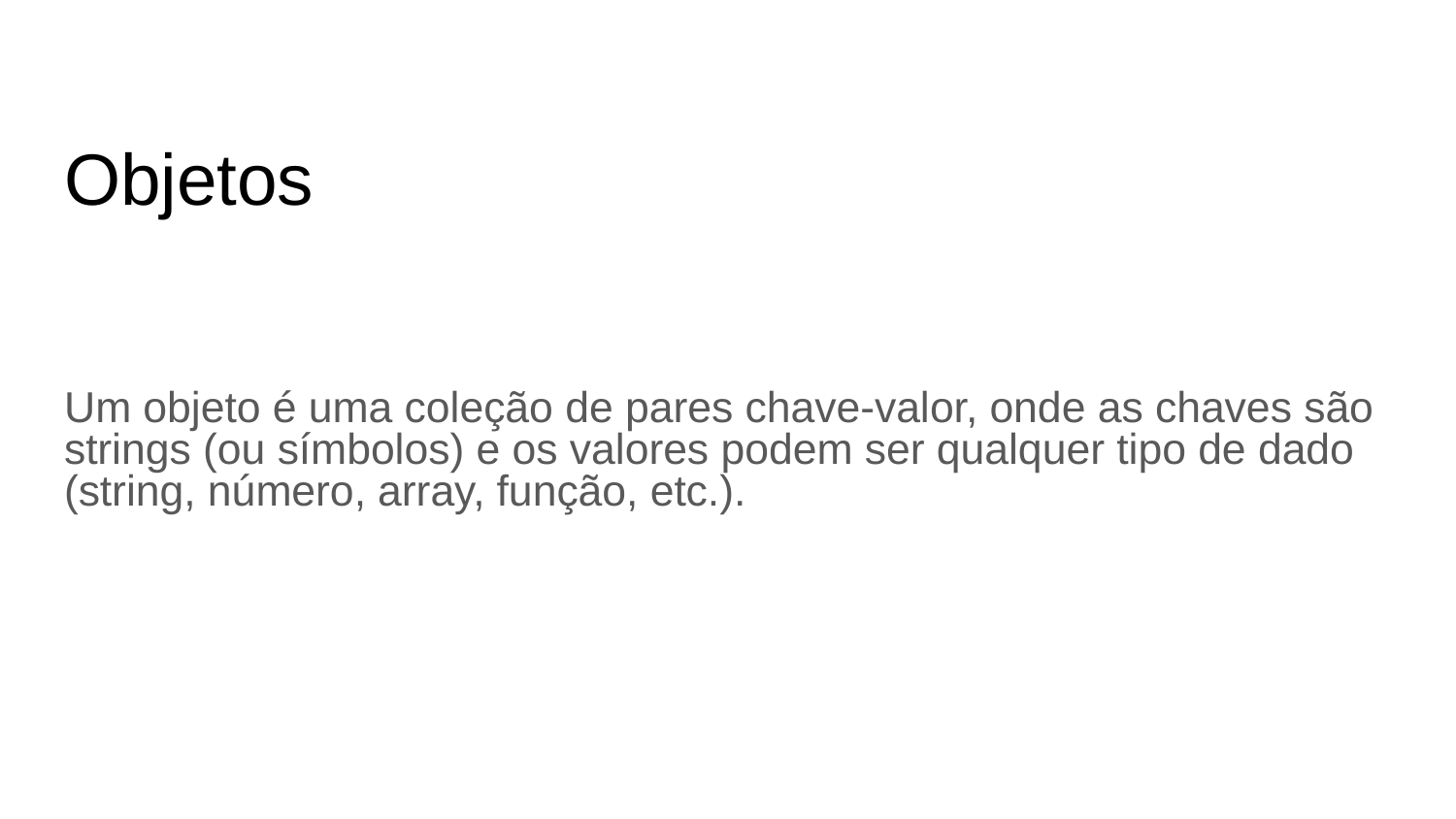

# Objetos
Um objeto é uma coleção de pares chave-valor, onde as chaves são strings (ou símbolos) e os valores podem ser qualquer tipo de dado (string, número, array, função, etc.).